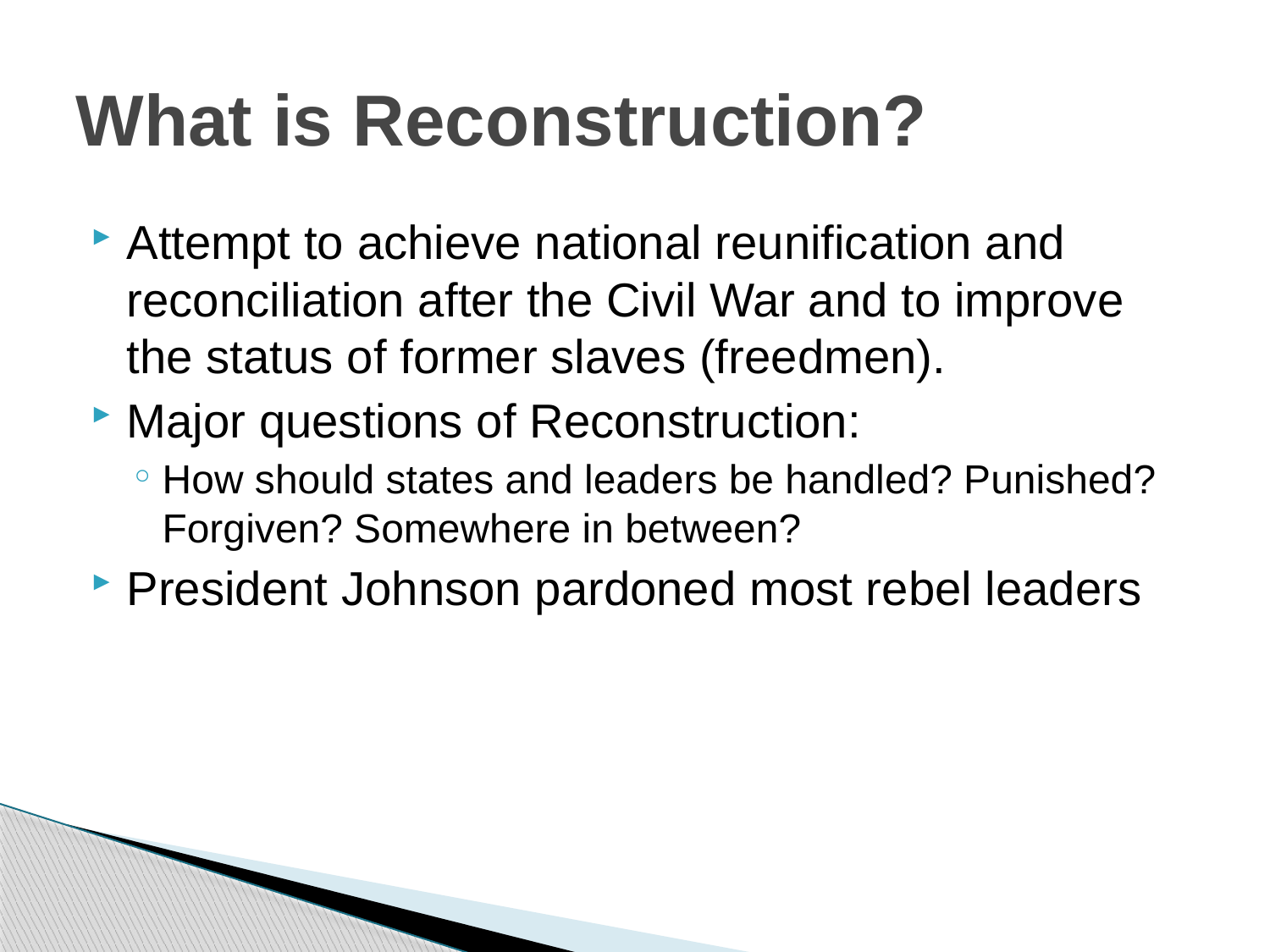

# What is Reconstruction?
Attempt to achieve national reunification and reconciliation after the Civil War and to improve the status of former slaves (freedmen).
Major questions of Reconstruction:
How should states and leaders be handled? Punished? Forgiven? Somewhere in between?
President Johnson pardoned most rebel leaders